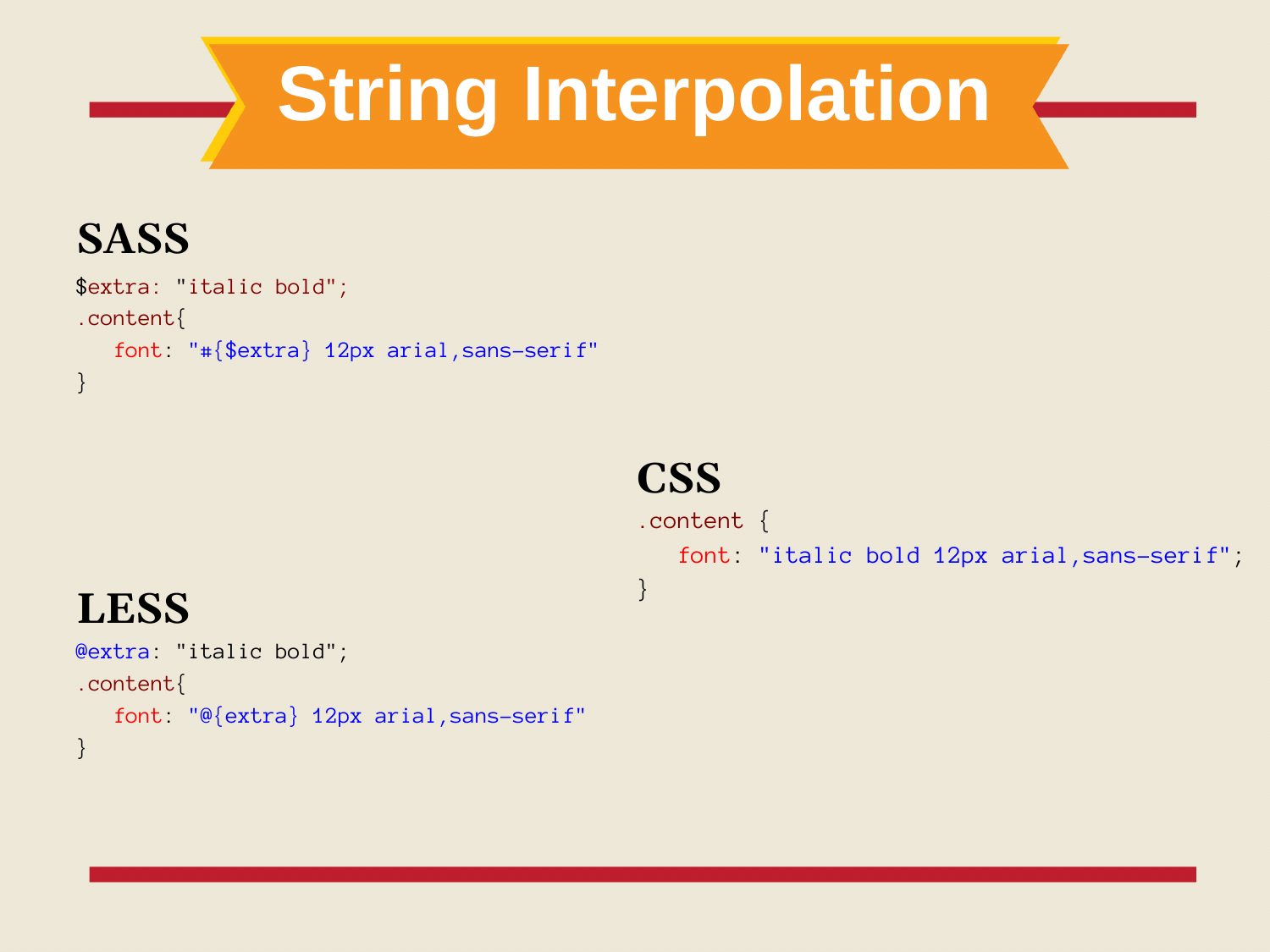

# String Interpolation
SASS
$extra: "italic bold";
.content{
   font: "#{$extra} 12px arial,sans-serif"
}

LESS
@extra: "italic bold";
.content{
   font: "@{extra} 12px arial,sans-serif"
}

CSS
.content {
   font: "italic bold 12px arial,sans-serif";
}